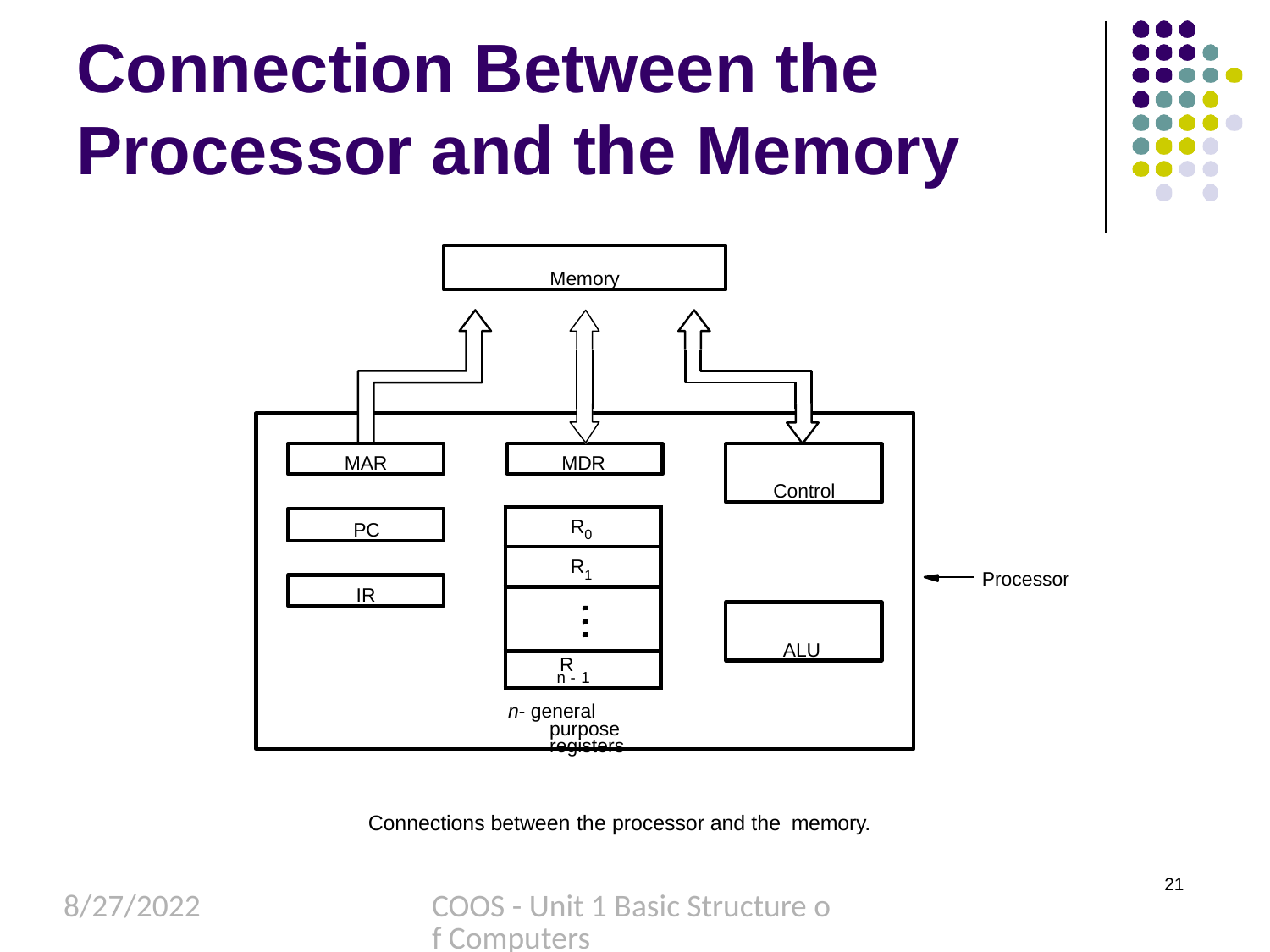

# Connection Between the  Processor and the Memory

Memory

MAR
MDR

Control
| R0 |
| --- |
| R1 |
|  |
| R n - 1 |
PC

Processor

IR

ALU
n- general purpose  registers
Connections between the processor and the memory.
21
8/27/2022
COOS - Unit 1 Basic Structure of Computers